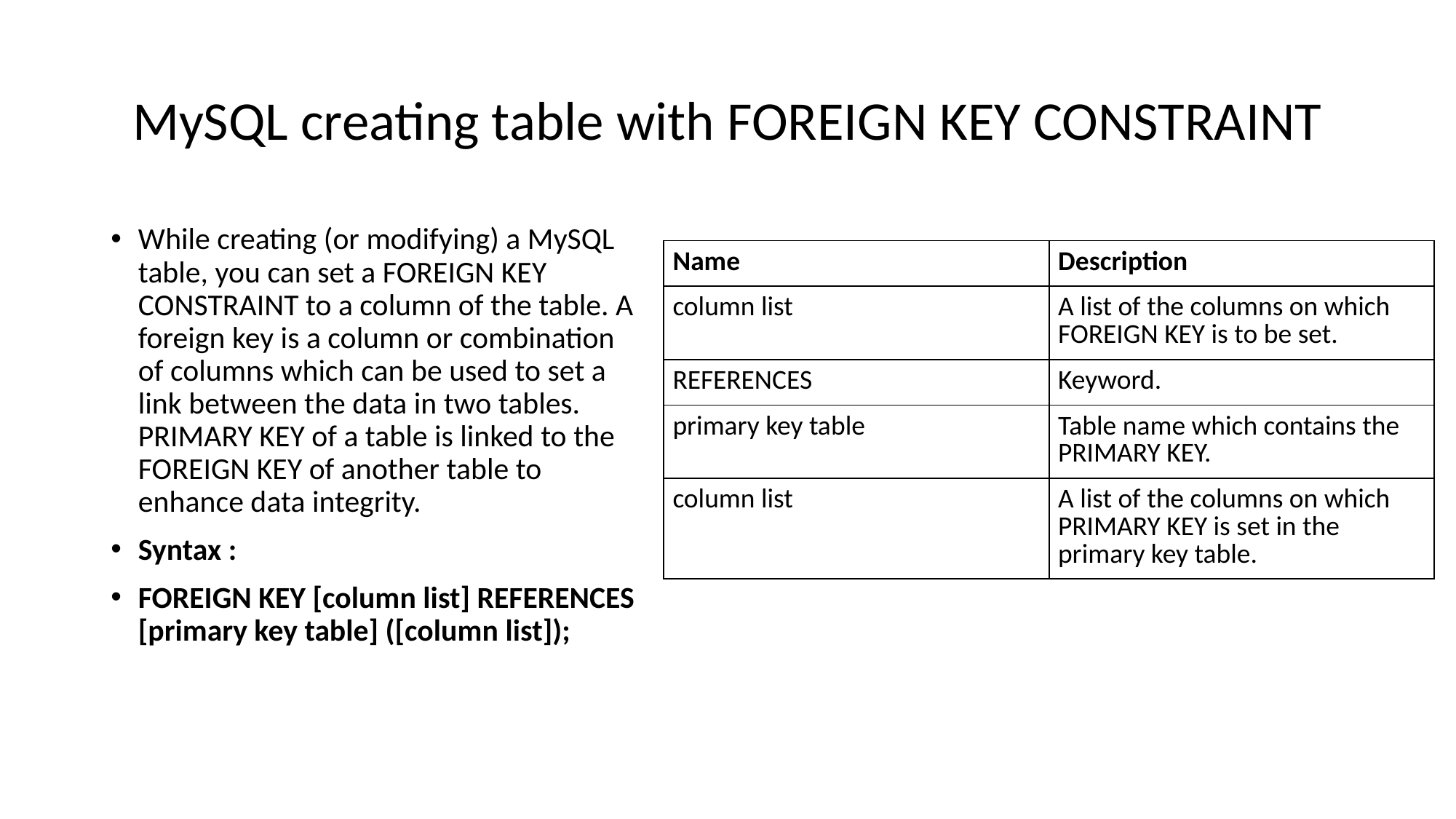

# MySQL creating table with FOREIGN KEY CONSTRAINT
While creating (or modifying) a MySQL table, you can set a FOREIGN KEY CONSTRAINT to a column of the table. A foreign key is a column or combination of columns which can be used to set a link between the data in two tables. PRIMARY KEY of a table is linked to the FOREIGN KEY of another table to enhance data integrity.
Syntax :
FOREIGN KEY [column list] REFERENCES [primary key table] ([column list]);

| Name | Description |
| --- | --- |
| column list | A list of the columns on which FOREIGN KEY is to be set. |
| REFERENCES | Keyword. |
| primary key table | Table name which contains the PRIMARY KEY. |
| column list | A list of the columns on which PRIMARY KEY is set in the primary key table. |